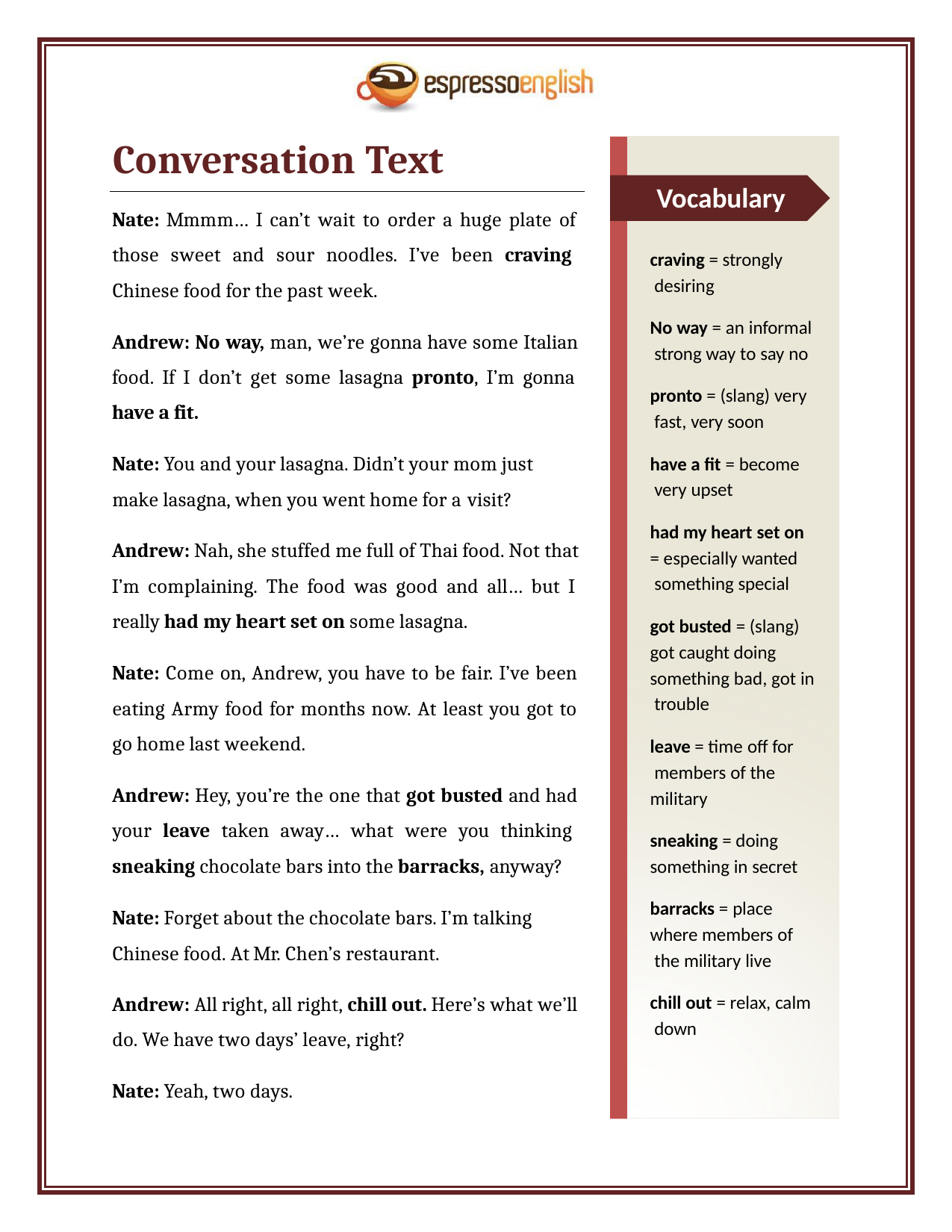

Conversation Text

Vocabulary

Nate: Mmmm… I can’t wait to order a huge plate of  those sweet and sour noodles. I’ve been craving  Chinese food for the past week.
craving = strongly  desiring

No way = an informal  strong way to say no
Andrew: No way, man, we’re gonna have some Italian  food. If I don’t get some lasagna pronto, I’m gonna  have a fit.
pronto = (slang) very  fast, very soon
Nate: You and your lasagna. Didn’t your mom just  make lasagna, when you went home for a visit?
have a fit = become  very upset
had my heart set on
= especially wanted  something special
Andrew: Nah, she stuffed me full of Thai food. Not that  I’m complaining. The food was good and all… but I  really had my heart set on some lasagna.
got busted = (slang)
got caught doing  something bad, got in  trouble
Nate: Come on, Andrew, you have to be fair. I’ve been  eating Army food for months now. At least you got to  go home last weekend.
leave = time off for  members of the  military
Andrew: Hey, you’re the one that got busted and had  your leave taken away… what were you thinking  sneaking chocolate bars into the barracks, anyway?
sneaking = doing  something in secret
barracks = place  where members of  the military live
Nate: Forget about the chocolate bars. I’m talking  Chinese food. At Mr. Chen’s restaurant.
Andrew: All right, all right, chill out. Here’s what we’ll  do. We have two days’ leave, right?
chill out = relax, calm  down
Nate: Yeah, two days.